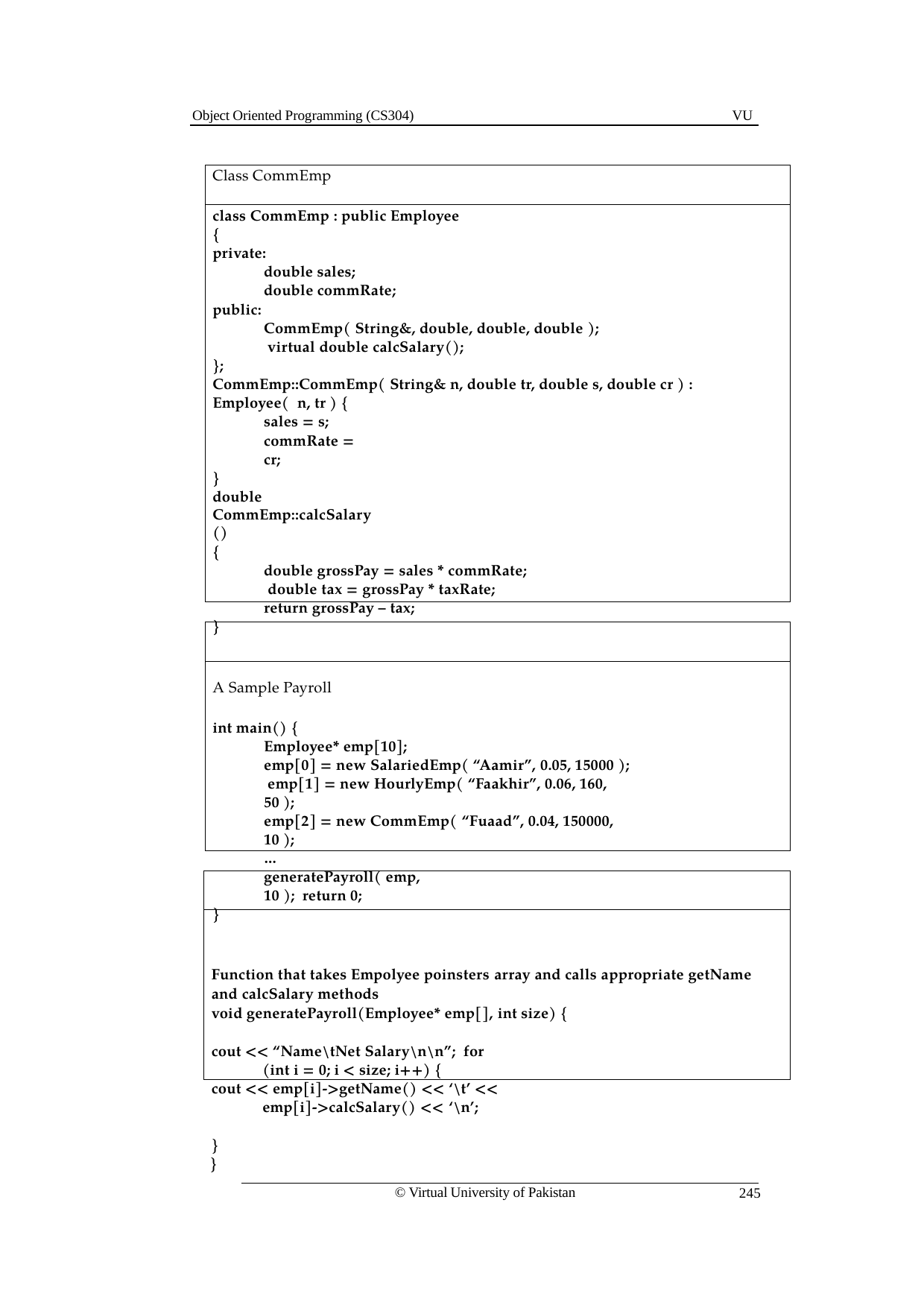

Object Oriented Programming (CS304)
VU

Class CommEmp

class CommEmp : public Employee
{
private:
double sales;  double commRate;
public:
CommEmp( String&, double, double, double );  virtual double calcSalary();
};
CommEmp::CommEmp( String& n, double tr, double s, double cr ) : Employee(  n, tr ) {
sales = s;  commRate = cr;
}
double CommEmp::calcSalary()
{
double grossPay = sales * commRate;  double tax = grossPay * taxRate;  return grossPay – tax;
}

A Sample Payroll

int main() {
Employee* emp[10];
emp[0] = new SalariedEmp( “Aamir”, 0.05, 15000 );  emp[1] = new HourlyEmp( “Faakhir”, 0.06, 160, 50 );
emp[2] = new CommEmp( “Fuaad”, 0.04, 150000, 10 );
…
generatePayroll( emp, 10 );  return 0;
}

Function that takes Empolyee poinsters array and calls appropriate getName  and calcSalary methods
void generatePayroll(Employee* emp[], int size) {

cout << “Name\tNet Salary\n\n”;  for (int i = 0; i < size; i++) {
cout << emp[i]->getName() << ‘\t’ << emp[i]->calcSalary() << ‘\n’;

}
}

© Virtual University of Pakistan

245